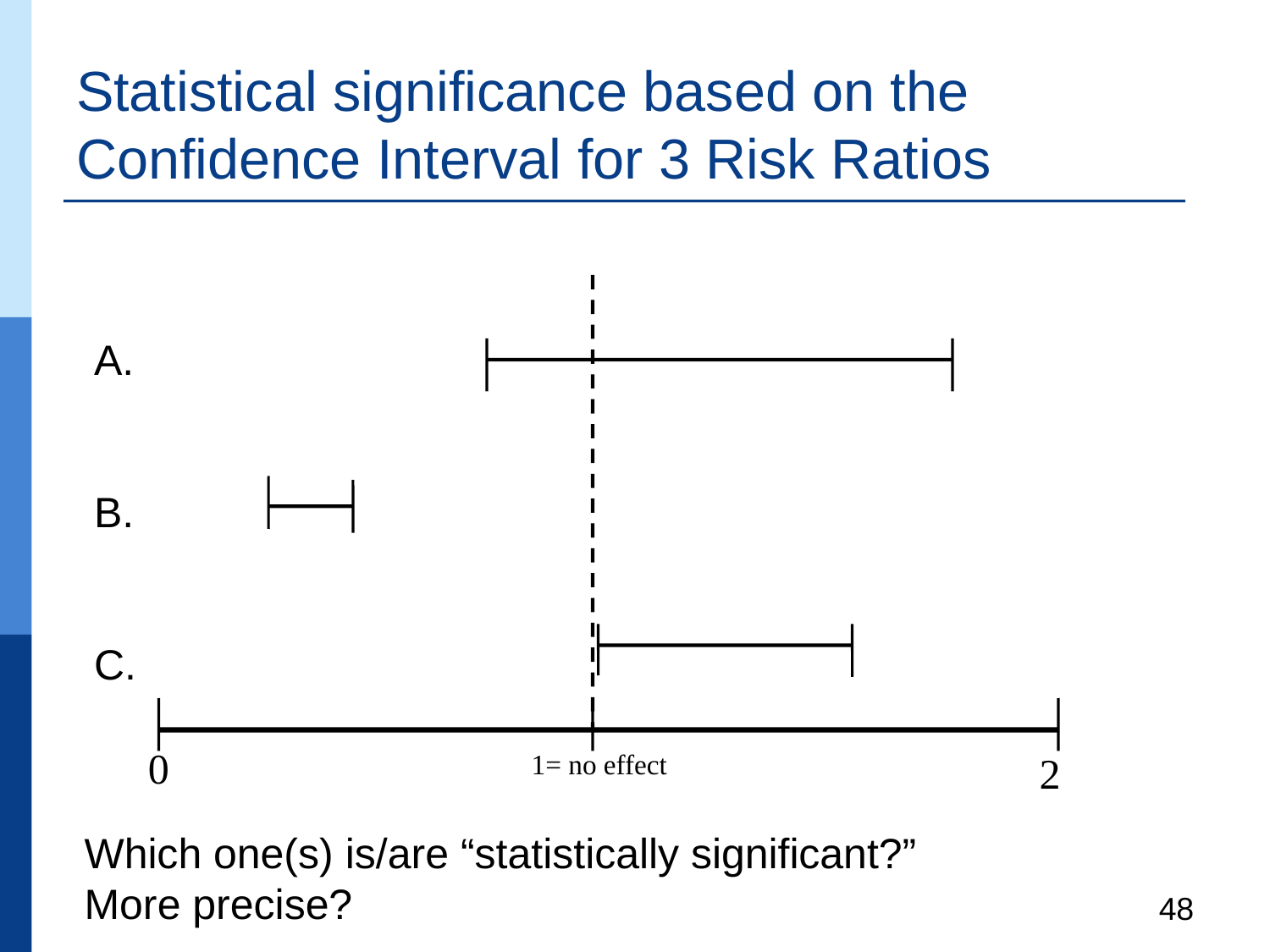

# Statistical significance based on the Confidence Interval for 3 Risk Ratios

A.

B.

C.

0
1= no effect
2
Which one(s) is/are “statistically significant?”
More precise?
48